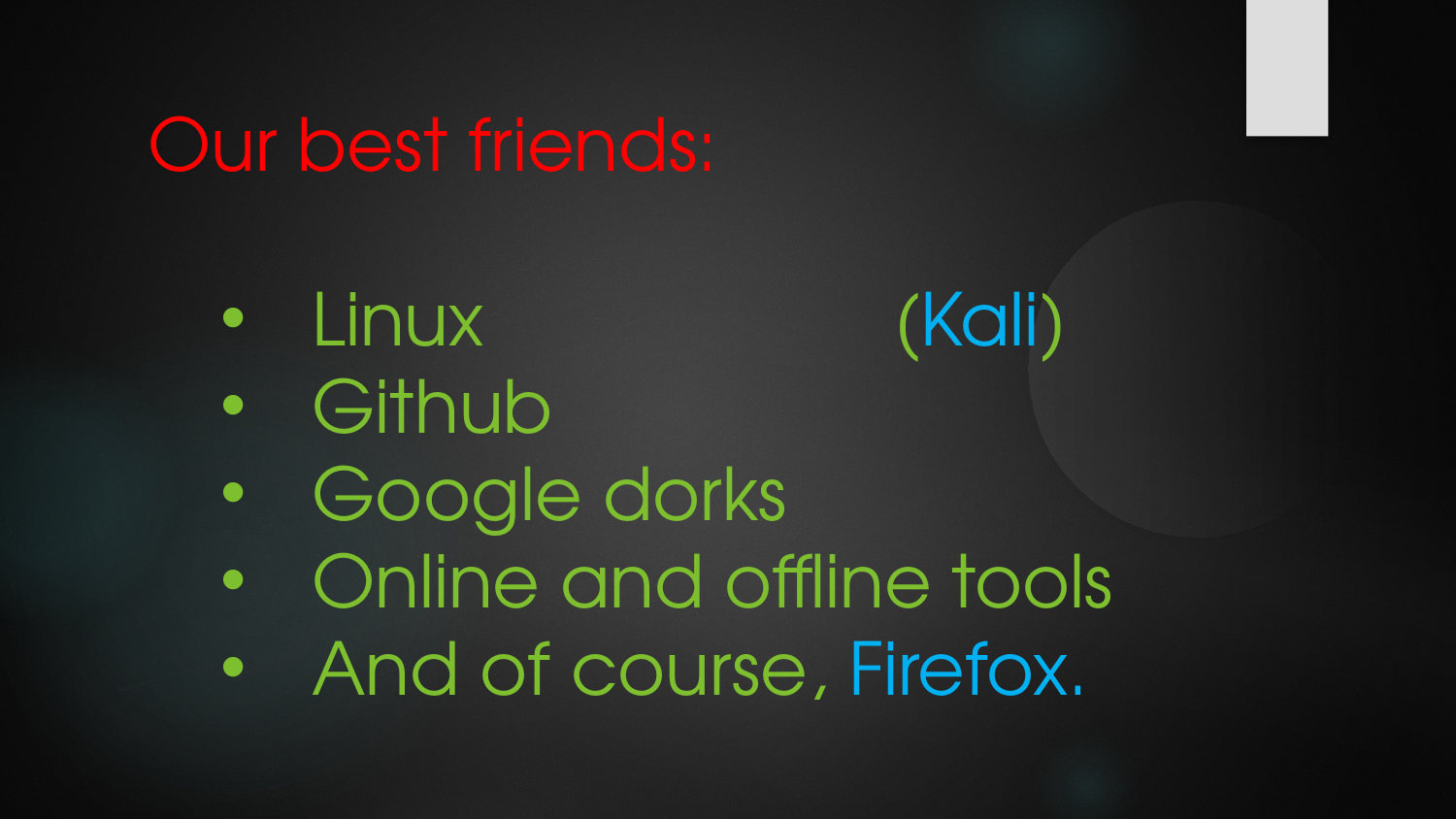

Our best friends:

Linux			(Kali)
Github
Google dorks
Online and offline tools
And of course, Firefox.